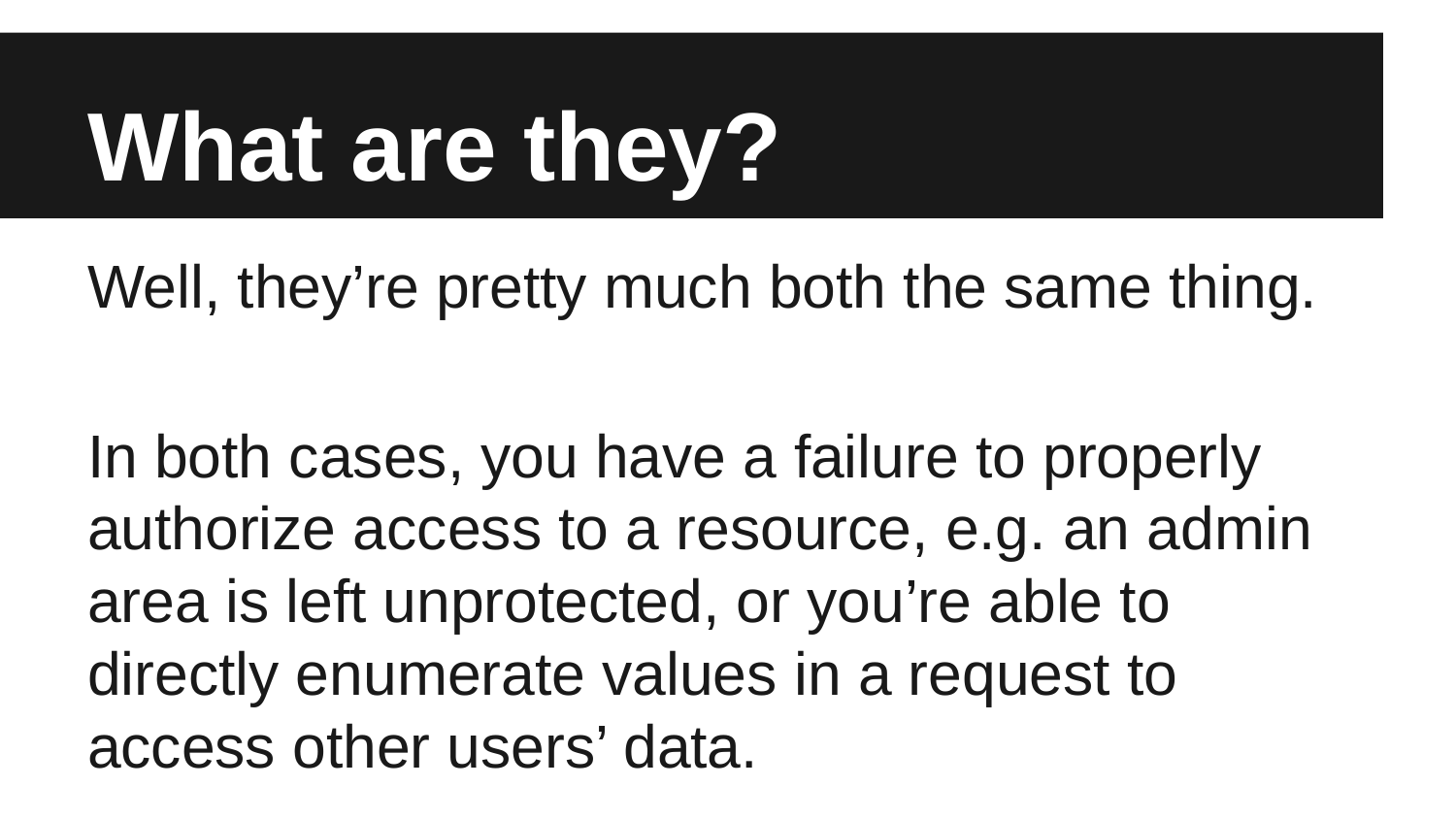

# What are they?
Well, they’re pretty much both the same thing.

In both cases, you have a failure to properly authorize access to a resource, e.g. an admin area is left unprotected, or you’re able to directly enumerate values in a request to access other users’ data.